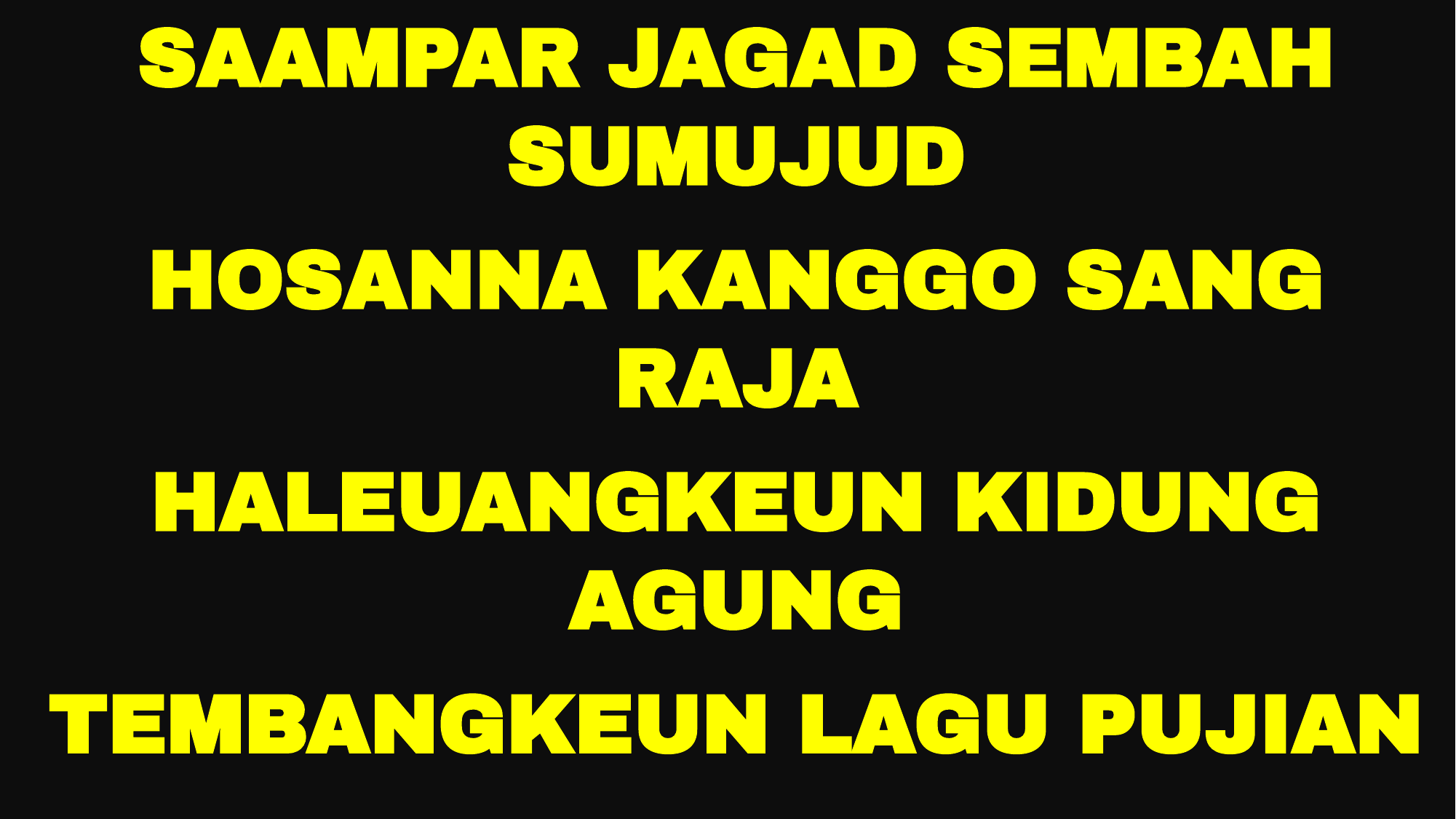

Saampar jagad sembah sumujud
Hosanna kanggo Sang Raja
Haleuangkeun kidung agung
Tembangkeun lagu pujian